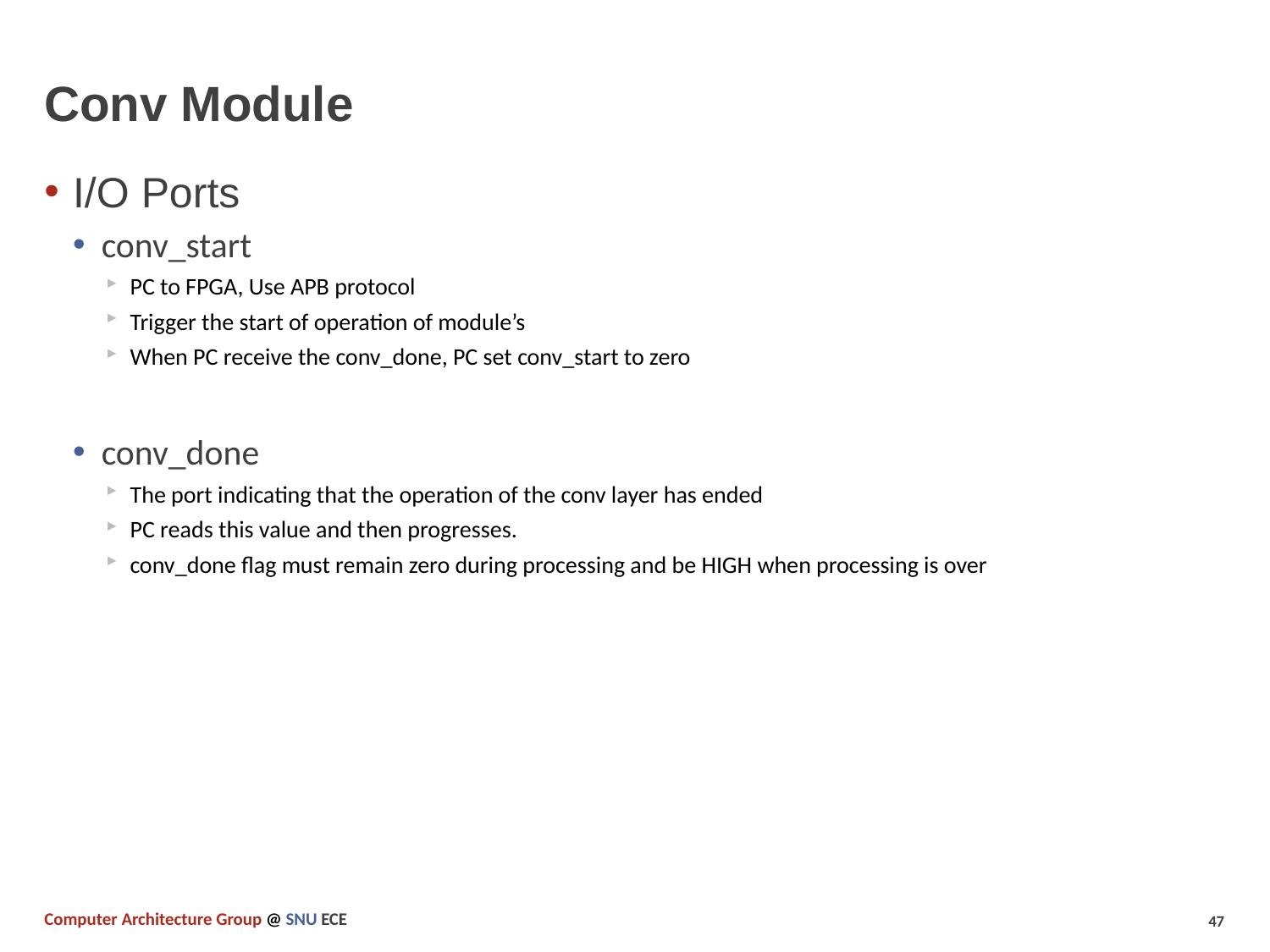

# Conv Module
I/O Ports
conv_start
PC to FPGA, Use APB protocol
Trigger the start of operation of module’s
When PC receive the conv_done, PC set conv_start to zero

conv_done
The port indicating that the operation of the conv layer has ended
PC reads this value and then progresses.
conv_done flag must remain zero during processing and be HIGH when processing is over